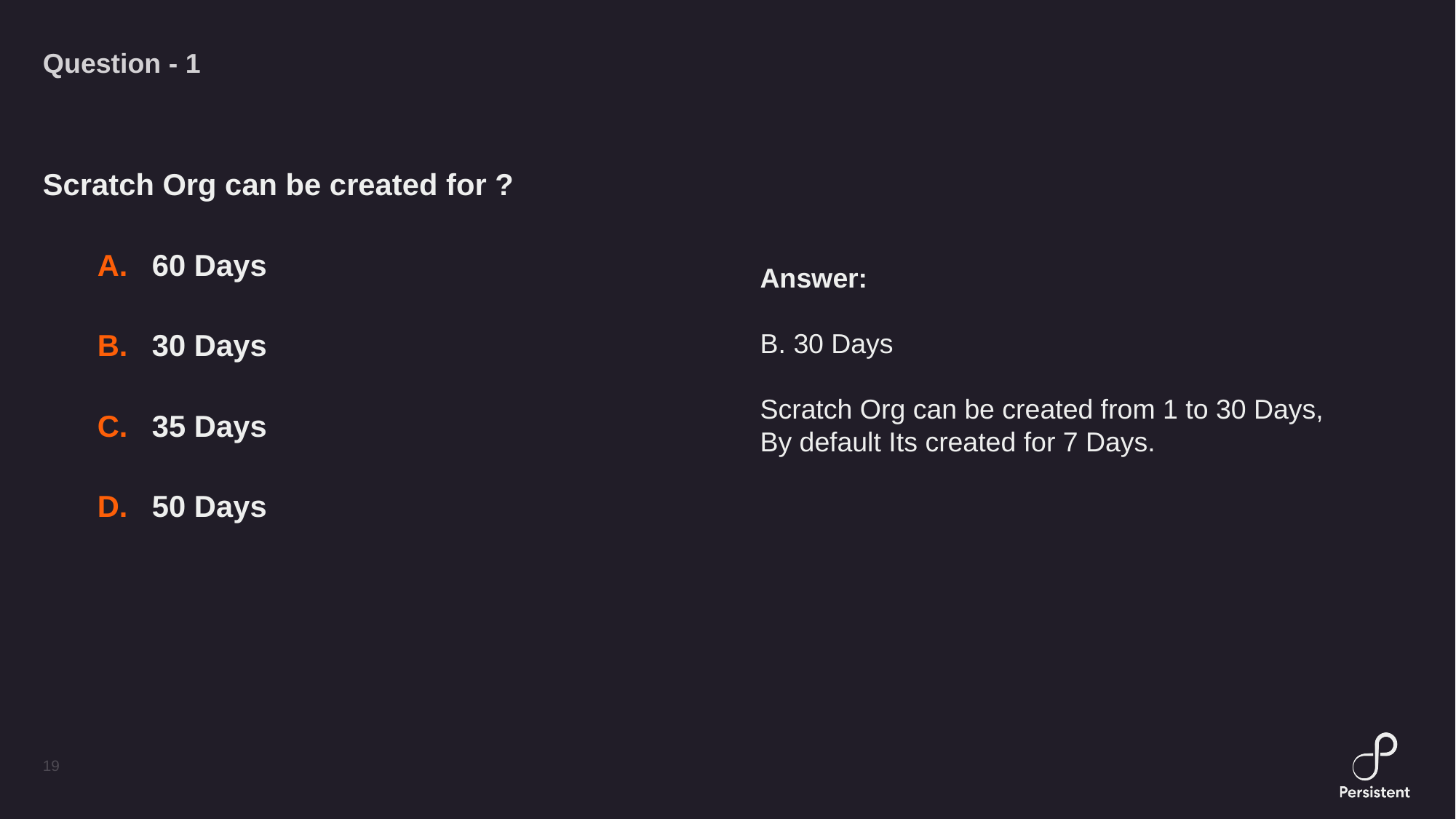

# Question - 1
Scratch Org can be created for ?
60 Days
30 Days
35 Days
50 Days

Answer:

B. 30 Days

Scratch Org can be created from 1 to 30 Days,
By default Its created for 7 Days.
19